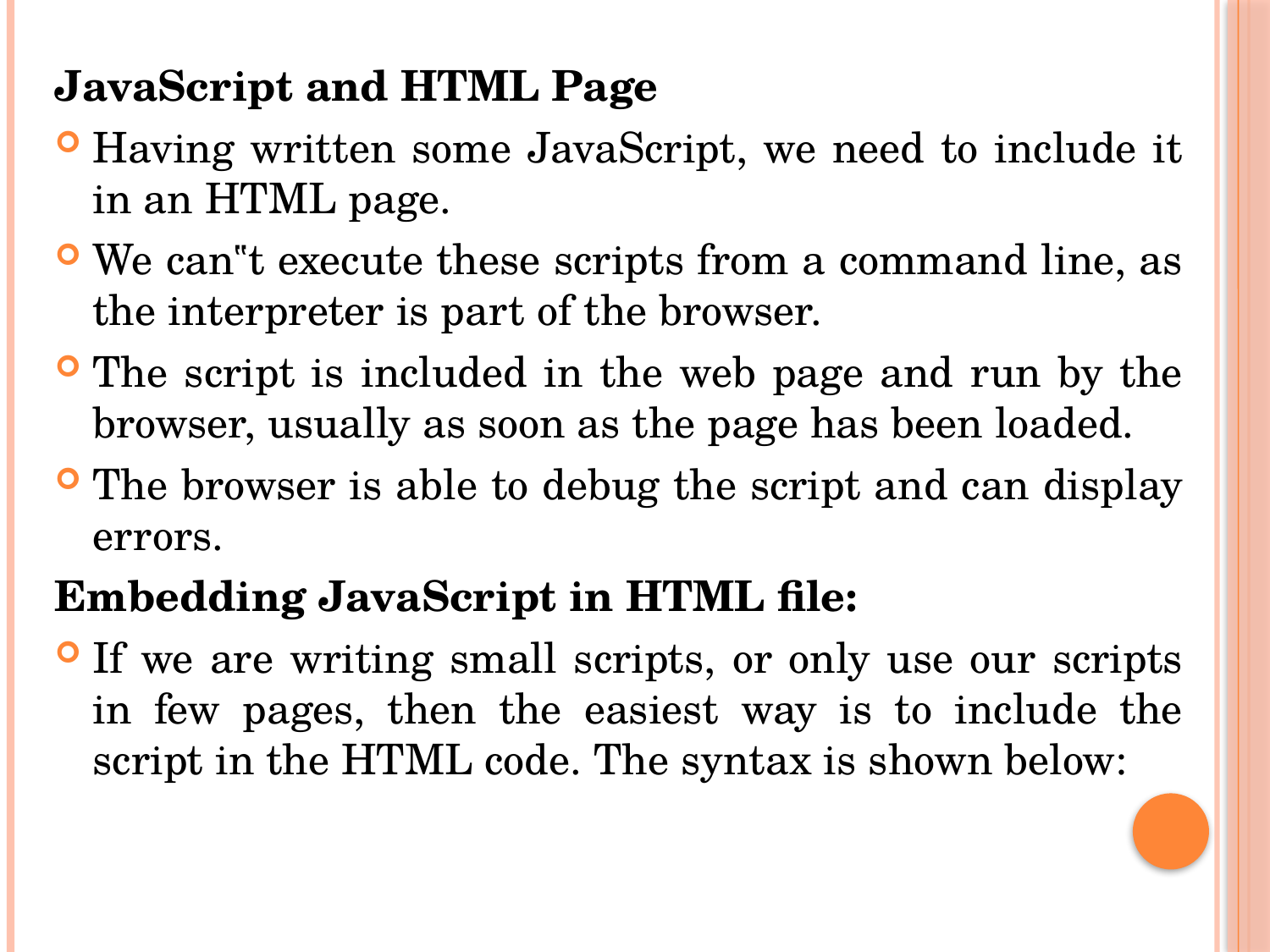

JavaScript and HTML Page
Having written some JavaScript, we need to include it in an HTML page.
We can‟t execute these scripts from a command line, as the interpreter is part of the browser.
The script is included in the web page and run by the browser, usually as soon as the page has been loaded.
The browser is able to debug the script and can display errors.
Embedding JavaScript in HTML file:
If we are writing small scripts, or only use our scripts in few pages, then the easiest way is to include the script in the HTML code. The syntax is shown below: